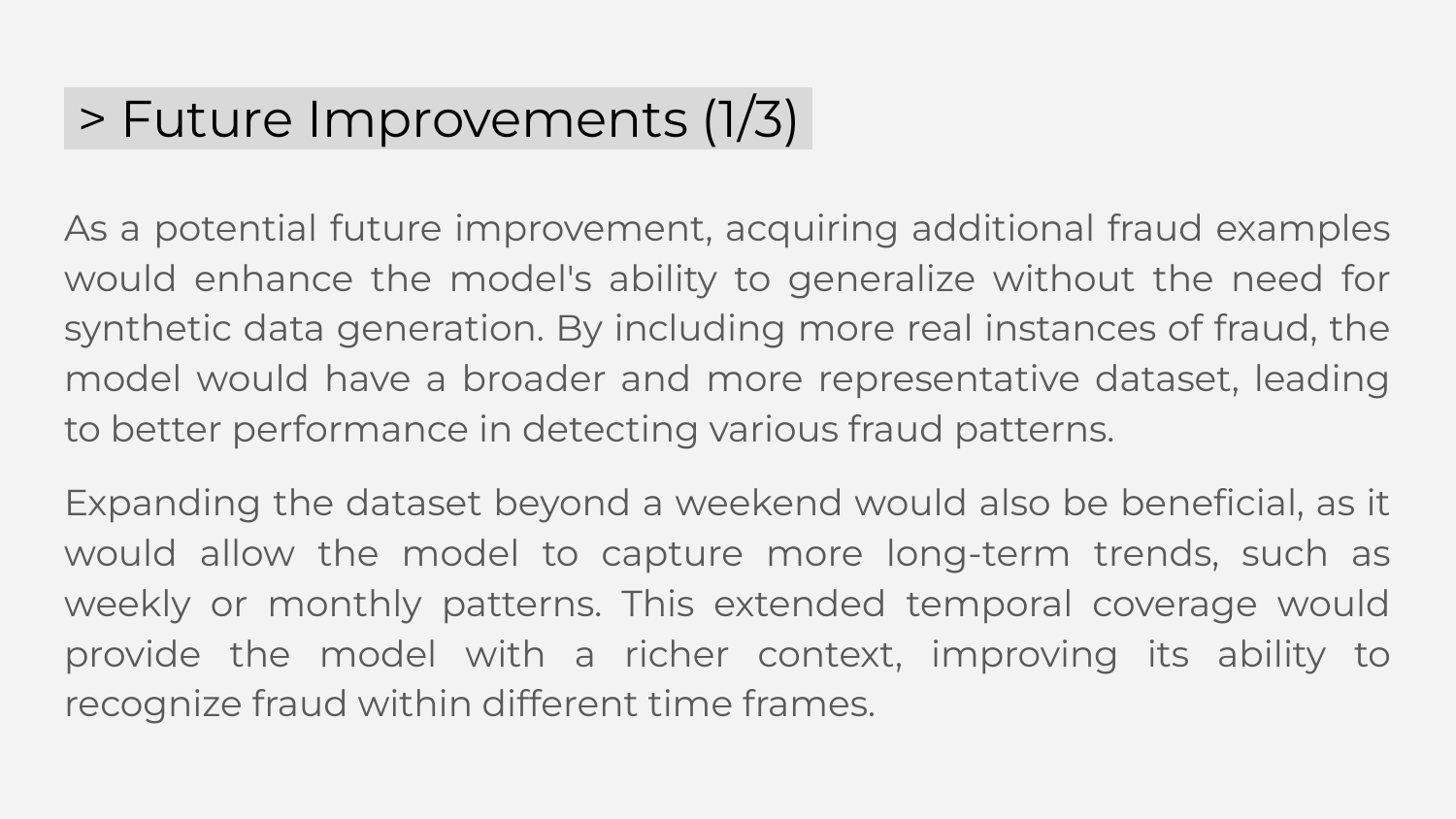

# > Future Improvements (1/3).
As a potential future improvement, acquiring additional fraud examples would enhance the model's ability to generalize without the need for synthetic data generation. By including more real instances of fraud, the model would have a broader and more representative dataset, leading to better performance in detecting various fraud patterns.
Expanding the dataset beyond a weekend would also be beneficial, as it would allow the model to capture more long-term trends, such as weekly or monthly patterns. This extended temporal coverage would provide the model with a richer context, improving its ability to recognize fraud within different time frames.